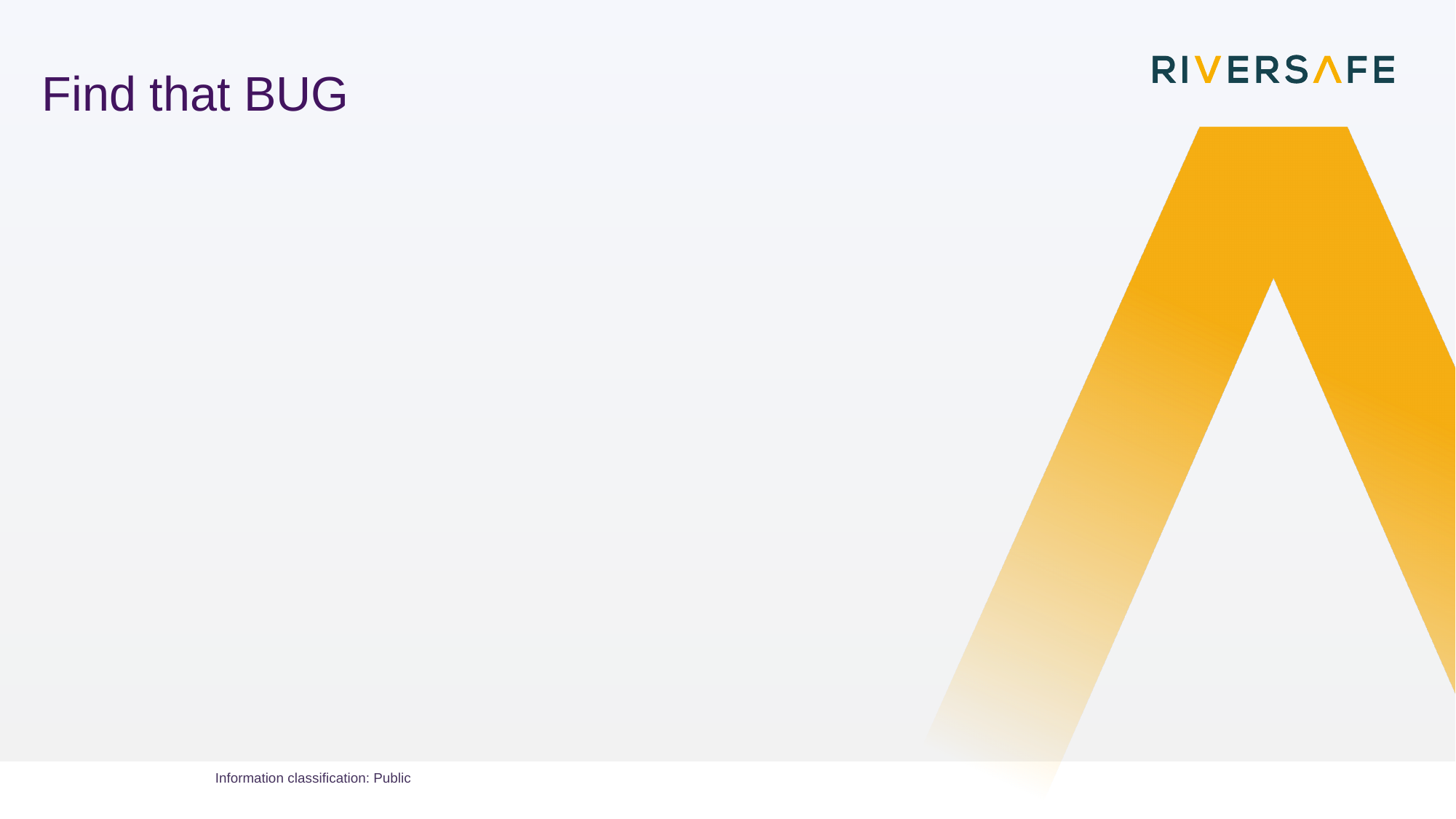

FOR INTERNAL USE ONLY
# Find that BUG

Information classiﬁcation: Public